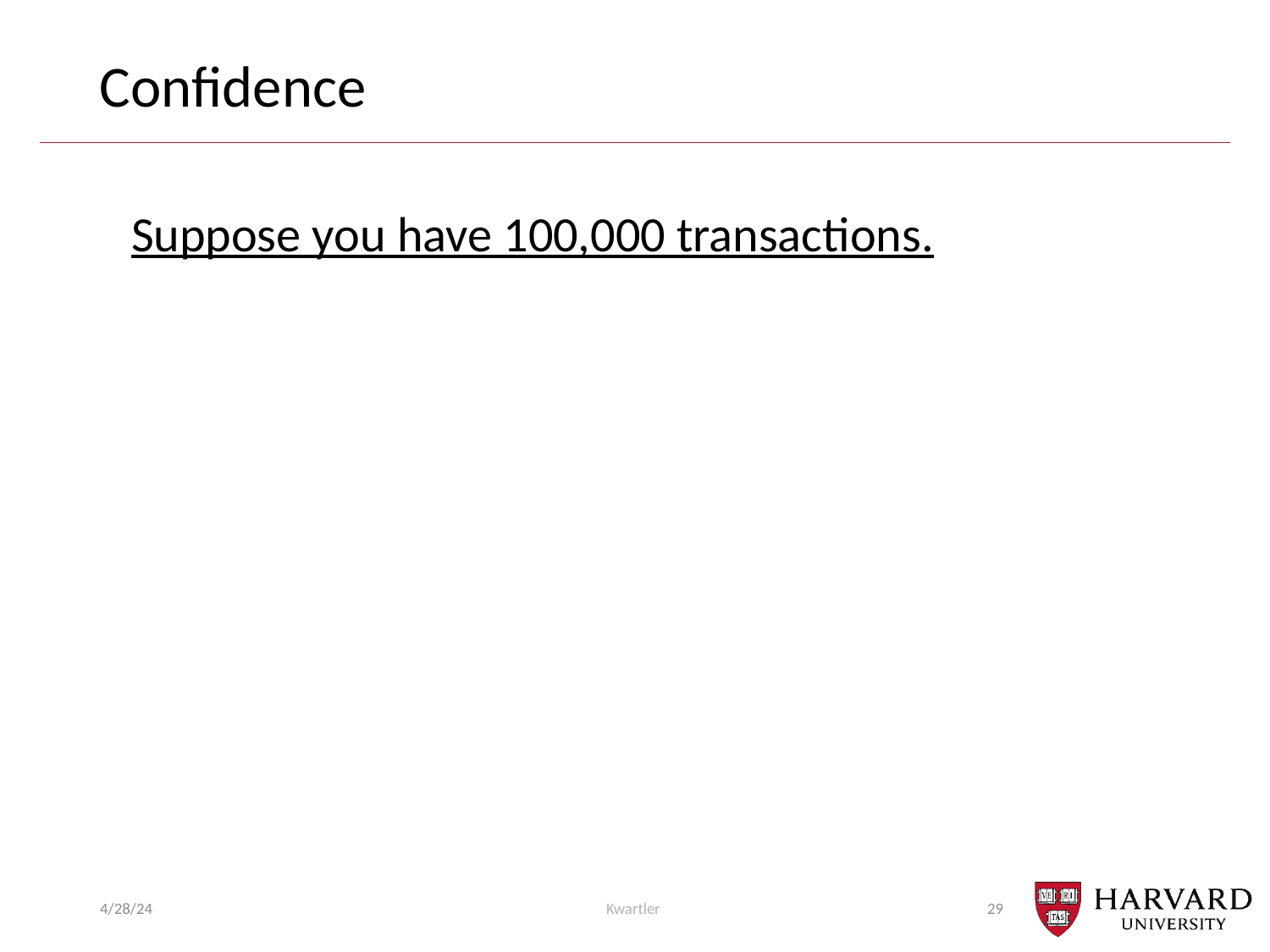

# Confidence
Suppose you have 100,000 transactions.
4/28/24
Kwartler
29